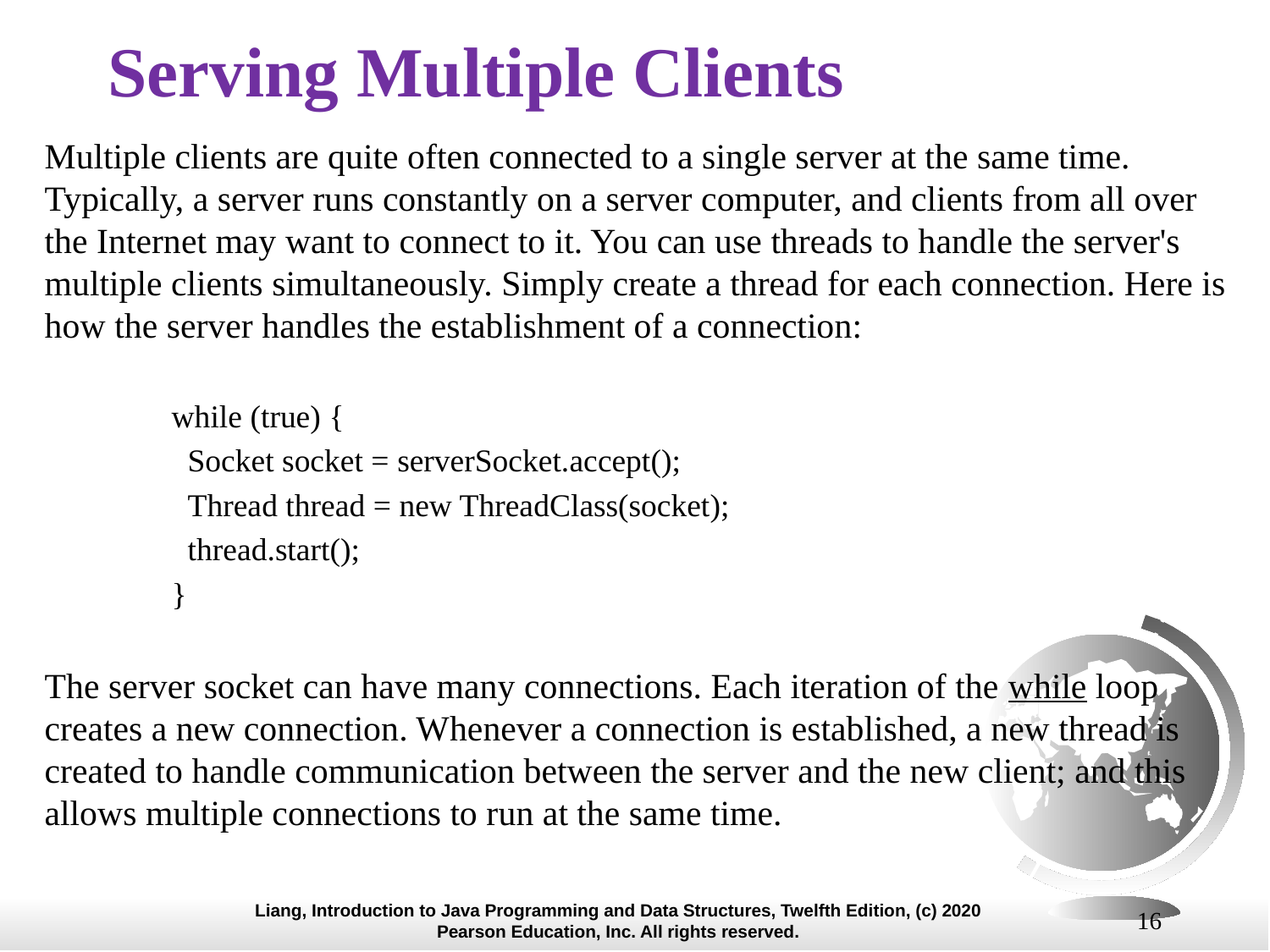

# Serving Multiple Clients
Multiple clients are quite often connected to a single server at the same time. Typically, a server runs constantly on a server computer, and clients from all over the Internet may want to connect to it. You can use threads to handle the server's multiple clients simultaneously. Simply create a thread for each connection. Here is how the server handles the establishment of a connection:

while (true) {
  Socket socket = serverSocket.accept();
  Thread thread = new ThreadClass(socket);
  thread.start();
}

The server socket can have many connections. Each iteration of the while loop creates a new connection. Whenever a connection is established, a new thread is created to handle communication between the server and the new client; and this allows multiple connections to run at the same time.
16